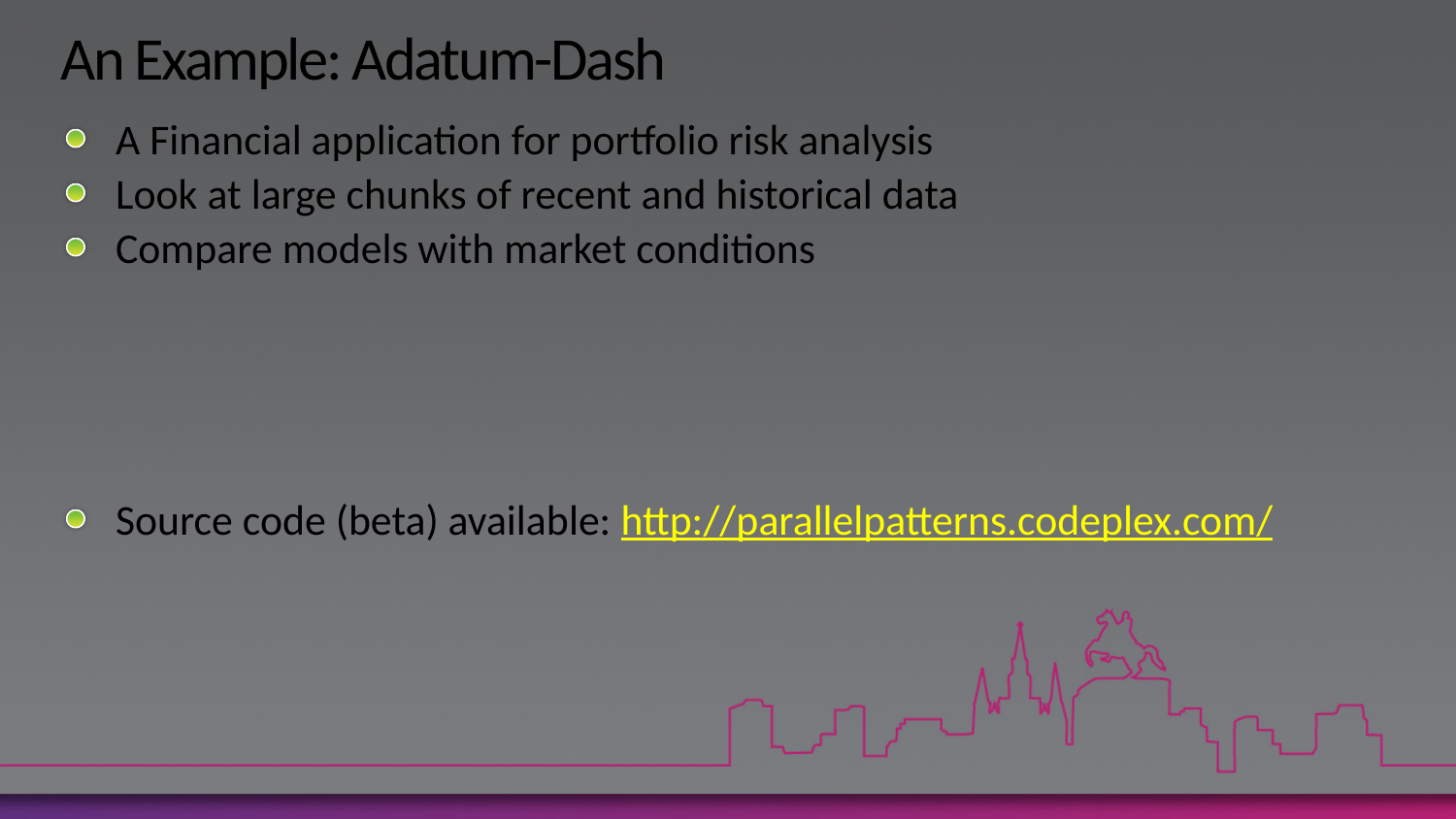

# An Example: Adatum-Dash
A Financial application for portfolio risk analysis
Look at large chunks of recent and historical data
Compare models with market conditions

Source code (beta) available: http://parallelpatterns.codeplex.com/